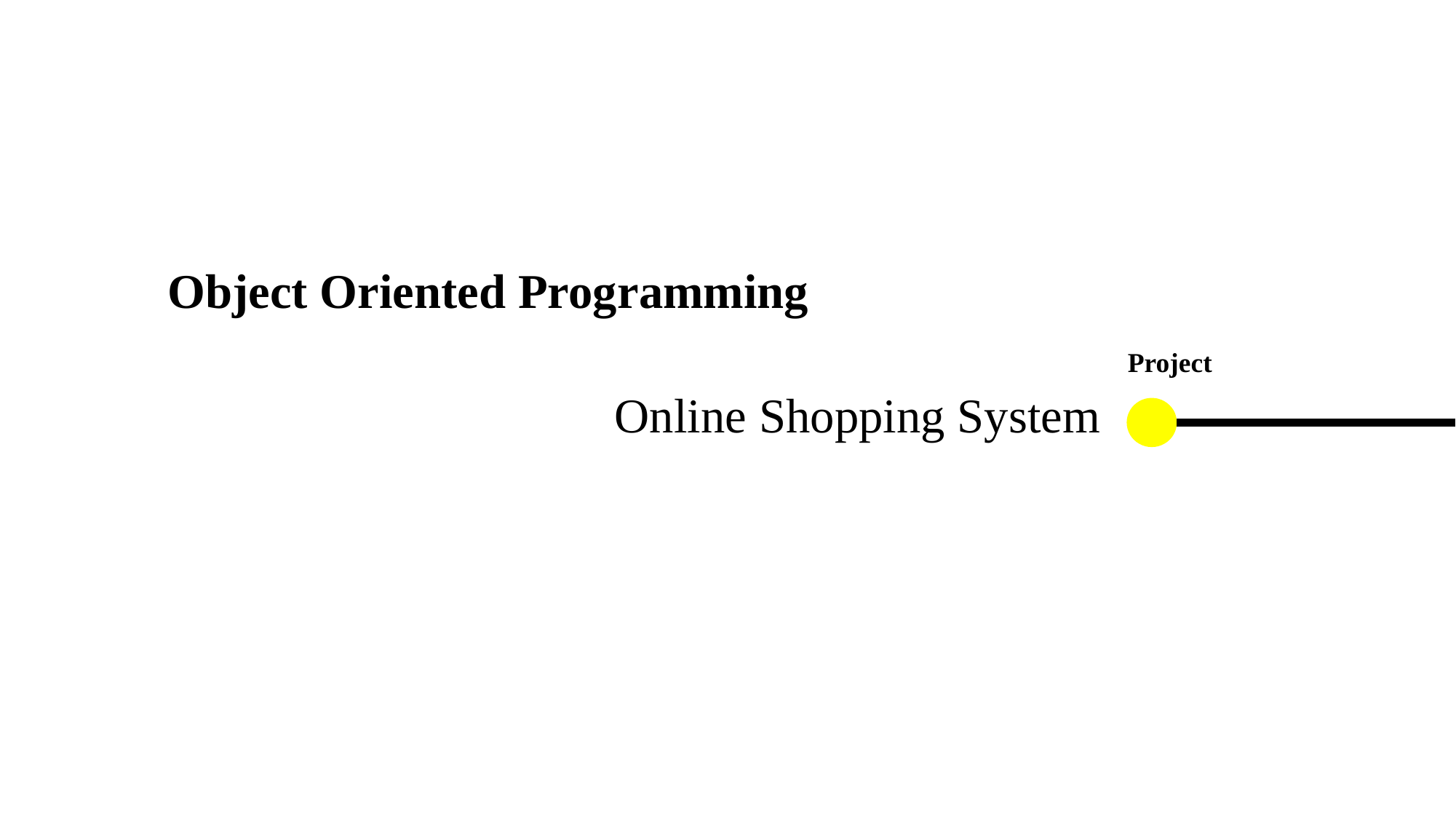

Object Oriented Programming
Project
Online Shopping System